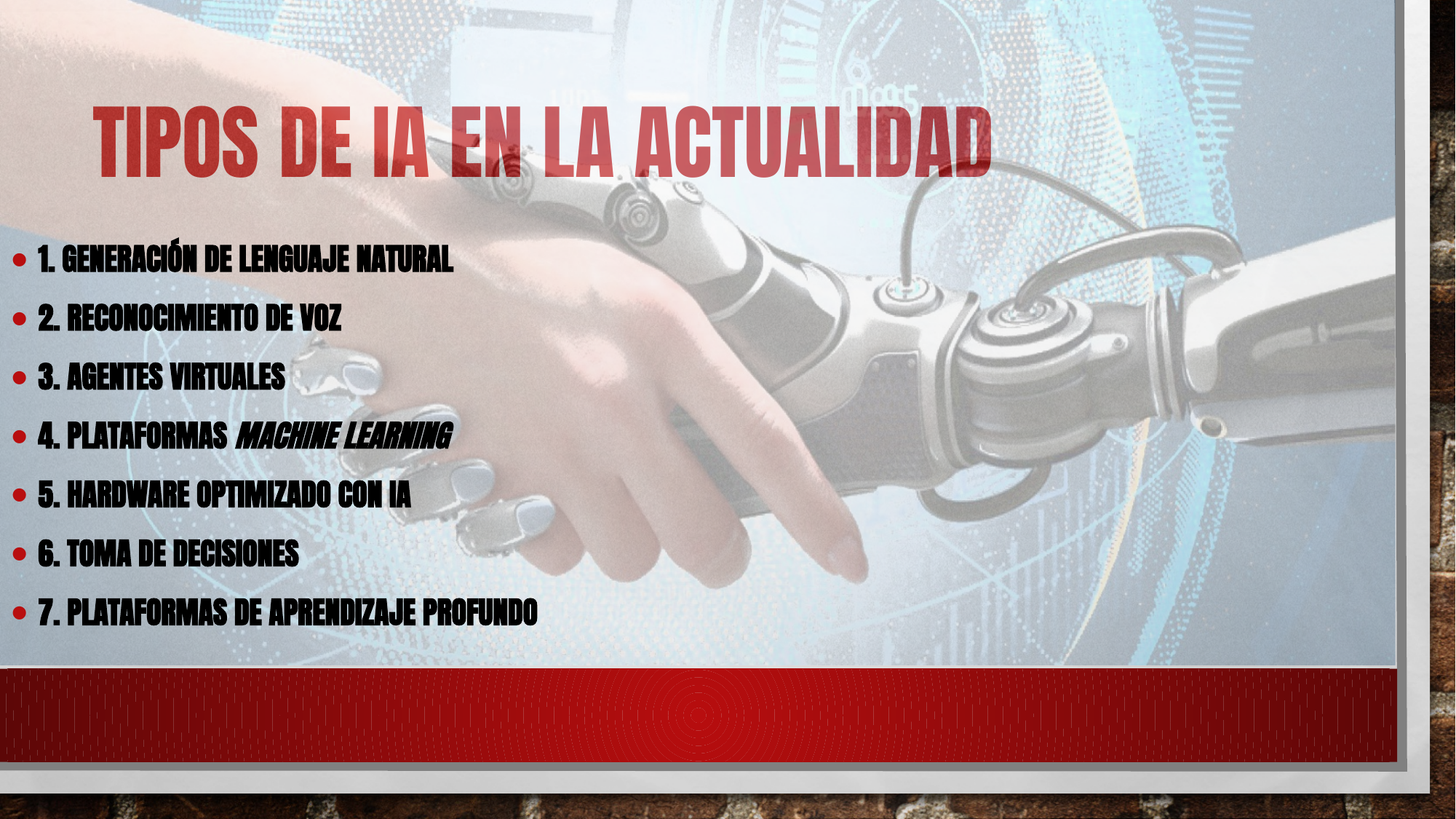

1. Generación de lenguaje natural
2. Reconocimiento de voz
3. Agentes virtuales
4. Plataformas machine learning
5. Hardware optimizado con IA
6. Toma de Decisiones
7. Plataformas de aprendizaje profundo

# Tipos de ia en la actualidad